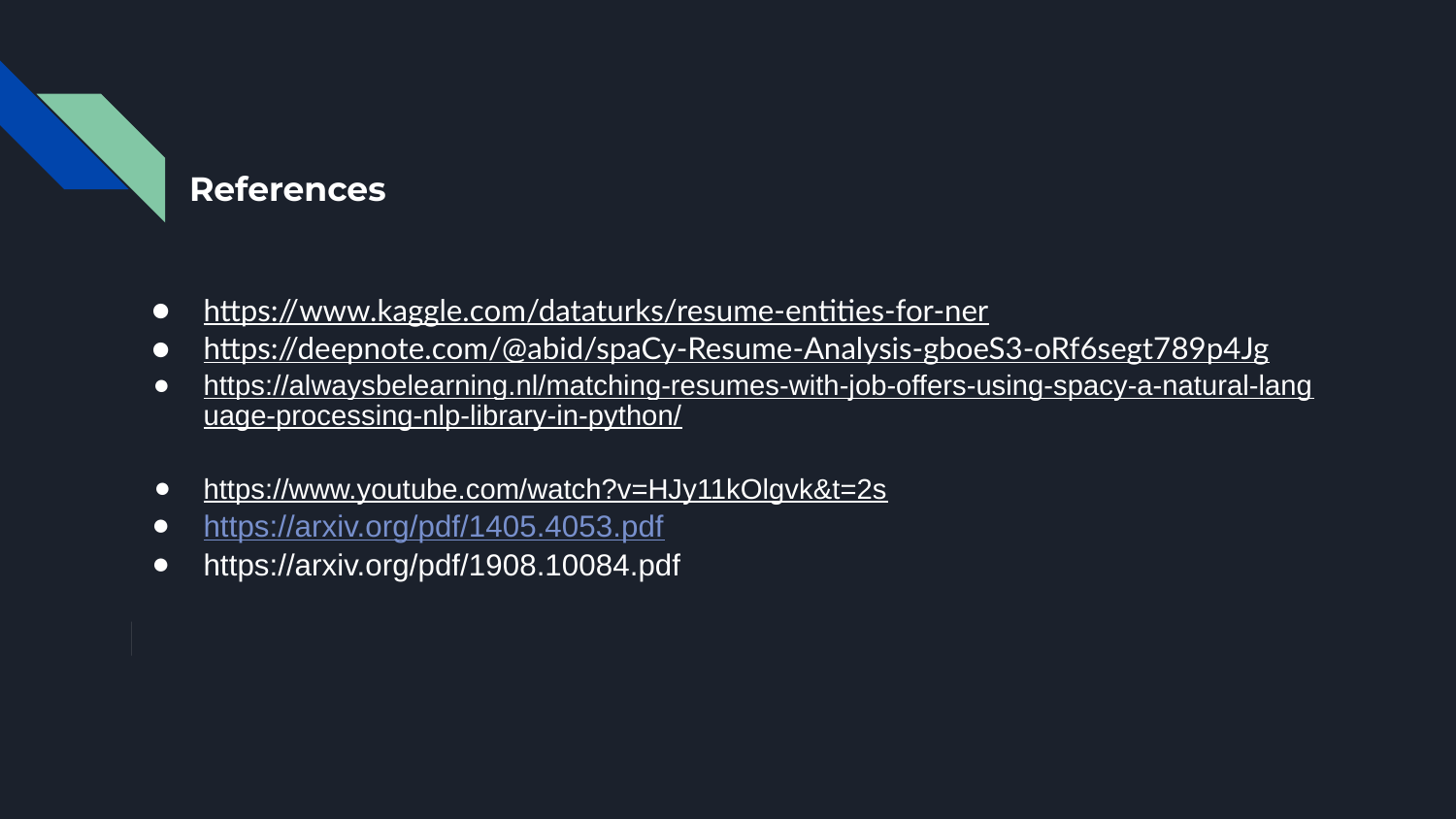

# References

https://www.kaggle.com/dataturks/resume-entities-for-ner​
https://deepnote.com/@abid/spaCy-Resume-Analysis-gboeS3-oRf6segt789p4Jg​
https://alwaysbelearning.nl/matching-resumes-with-job-offers-using-spacy-a-natural-language-processing-nlp-library-in-python/​
https://www.youtube.com/watch?v=HJy11kOlgvk&t=2s​
https://arxiv.org/pdf/1405.4053.pdf
https://arxiv.org/pdf/1908.10084.pdf

​